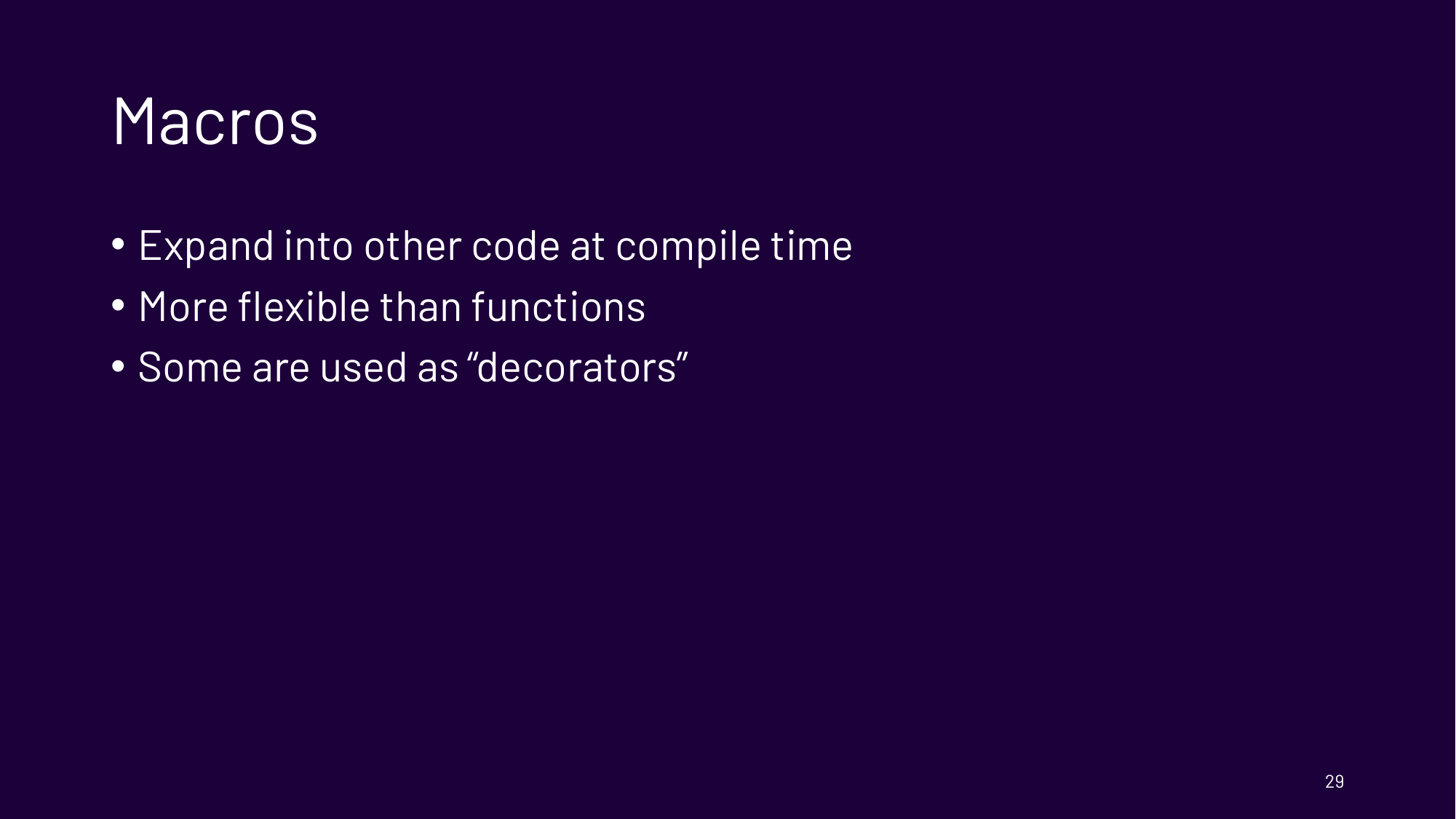

# Macros
Expand into other code at compile time
More flexible than functions
Some are used as “decorators”

29